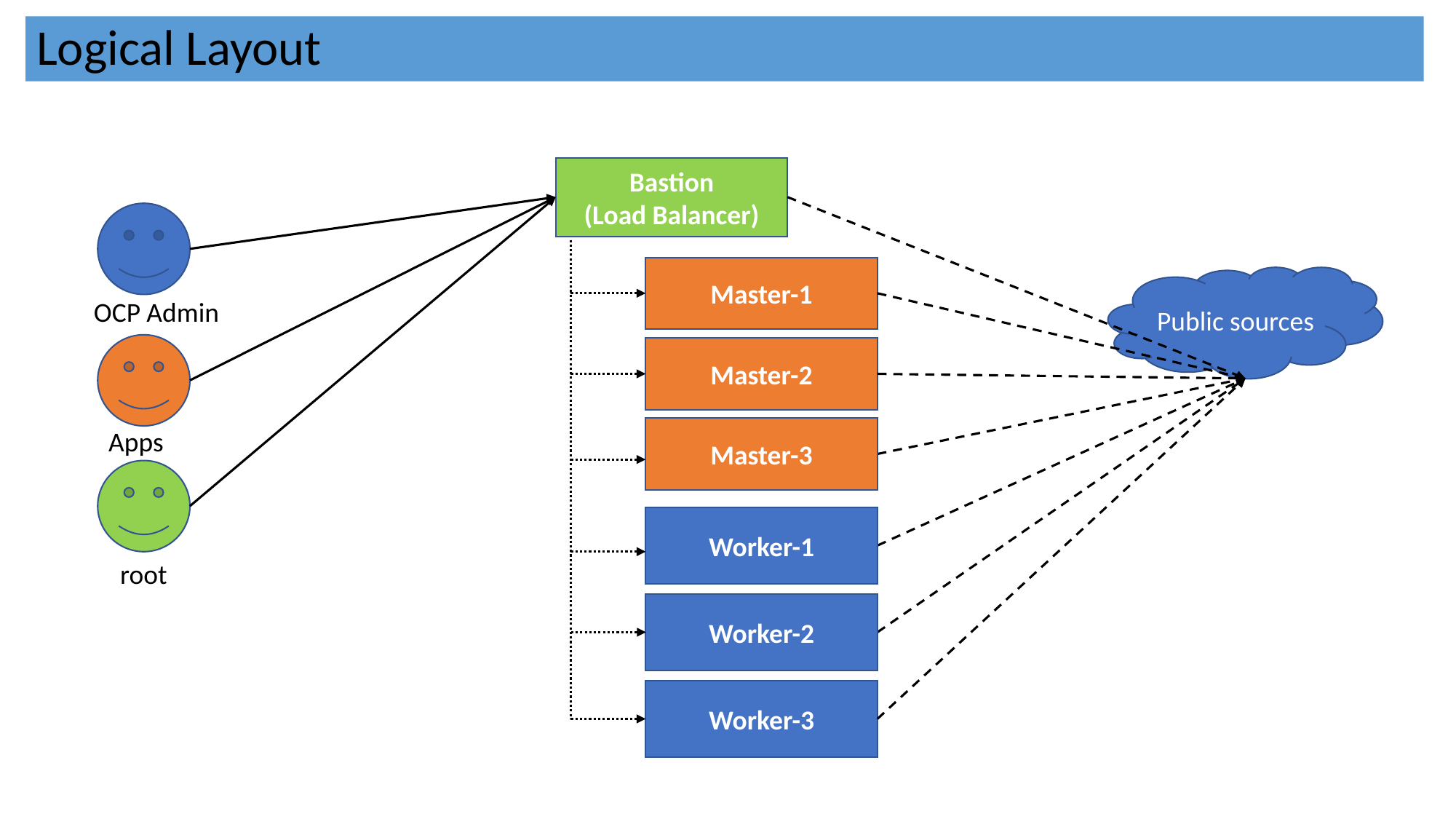

# Logical Layout
Bastion
(Load Balancer)

Master-1
Public sources
OCP Admin

Master-2
Master-3
Apps

Worker-1
root
Worker-2
Worker-3